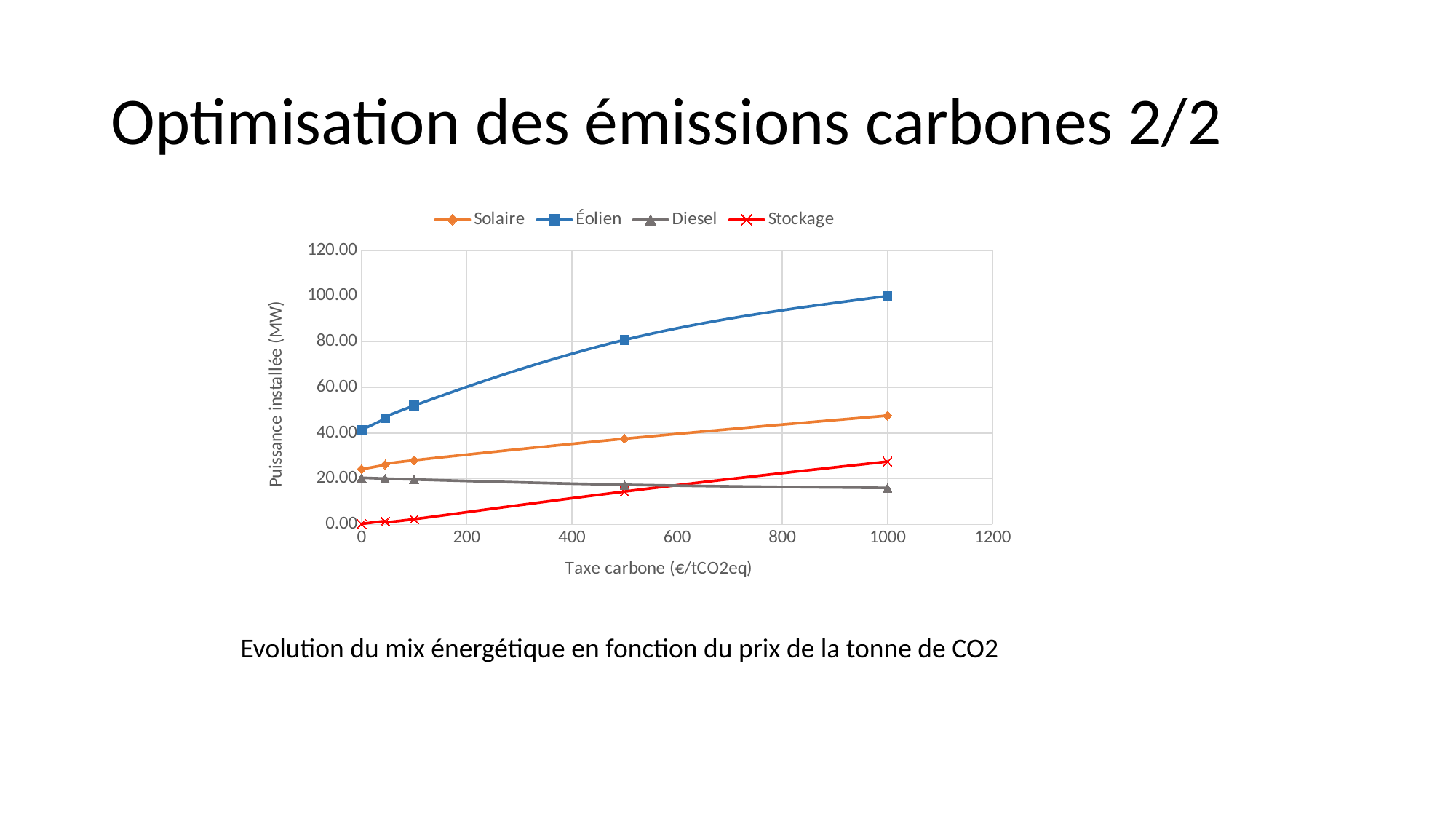

# Optimisation des émissions carbones 2/2

### Chart

| Category | Solaire | Éolien | Diesel | Stockage |
|---|---|---|---|---|
Evolution du mix énergétique en fonction du prix de la tonne de CO2